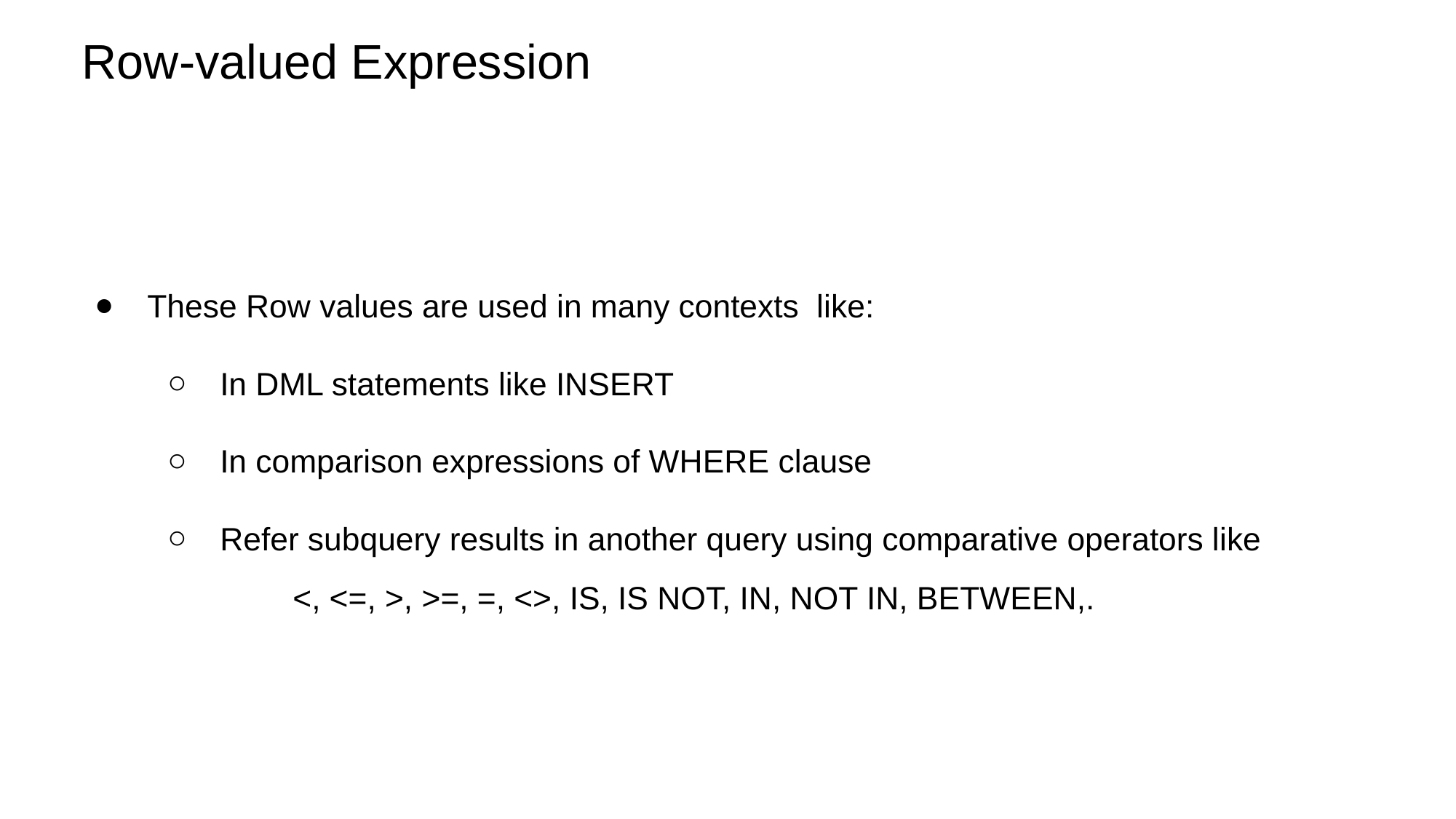

Row-valued Expression

# These Row values are used in many contexts  like:

In DML statements like INSERT

In comparison expressions of WHERE clause

Refer subquery results in another query using comparative operators like
<, <=, >, >=, =, <>, IS, IS NOT, IN, NOT IN, BETWEEN,.